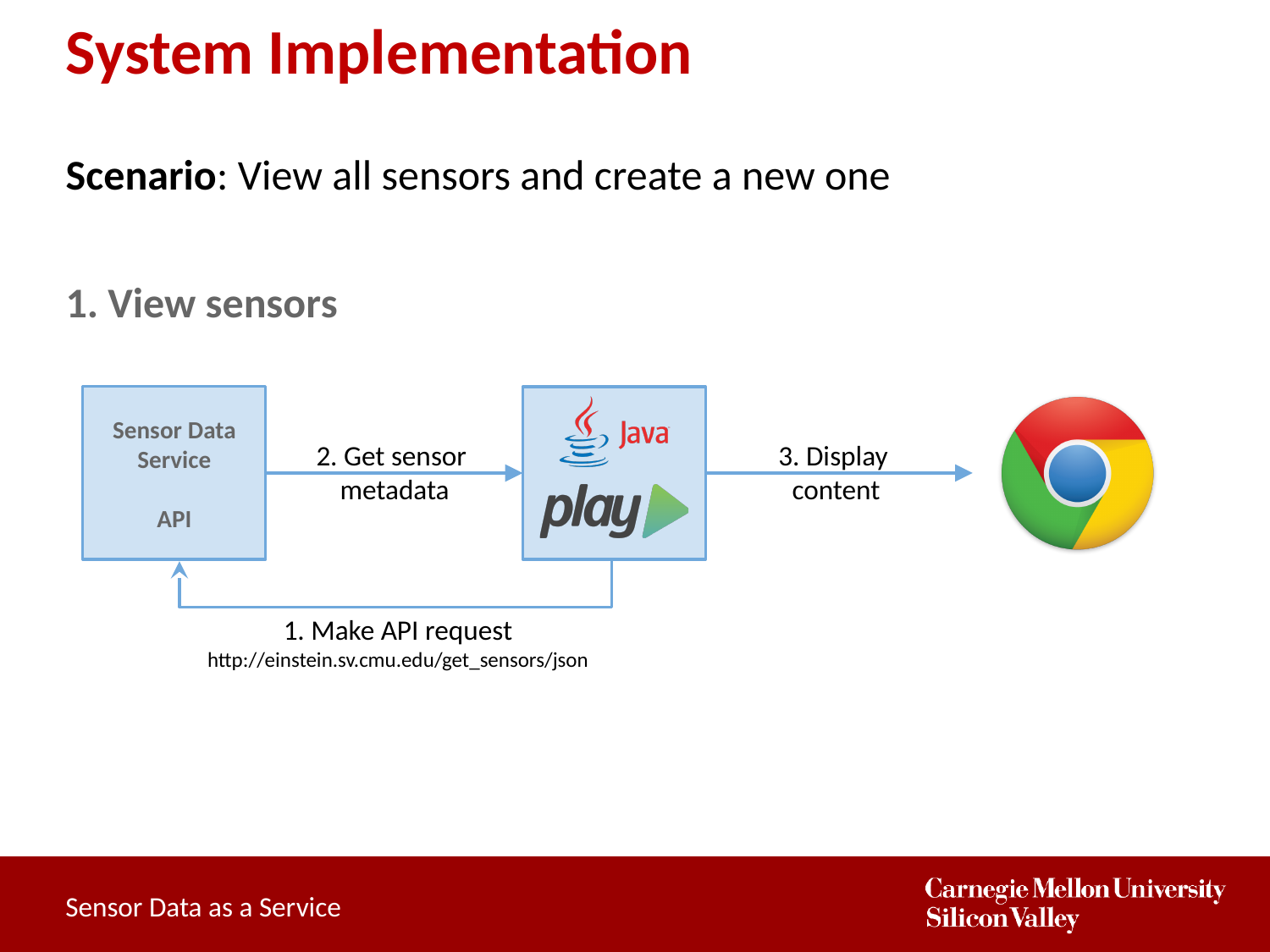

# System Implementation
Scenario: View all sensors and create a new one
1. View sensors
Sensor Data Service

API

2. Get sensor
metadata
3. Display
content

1. Make API request
http://einstein.sv.cmu.edu/get_sensors/json